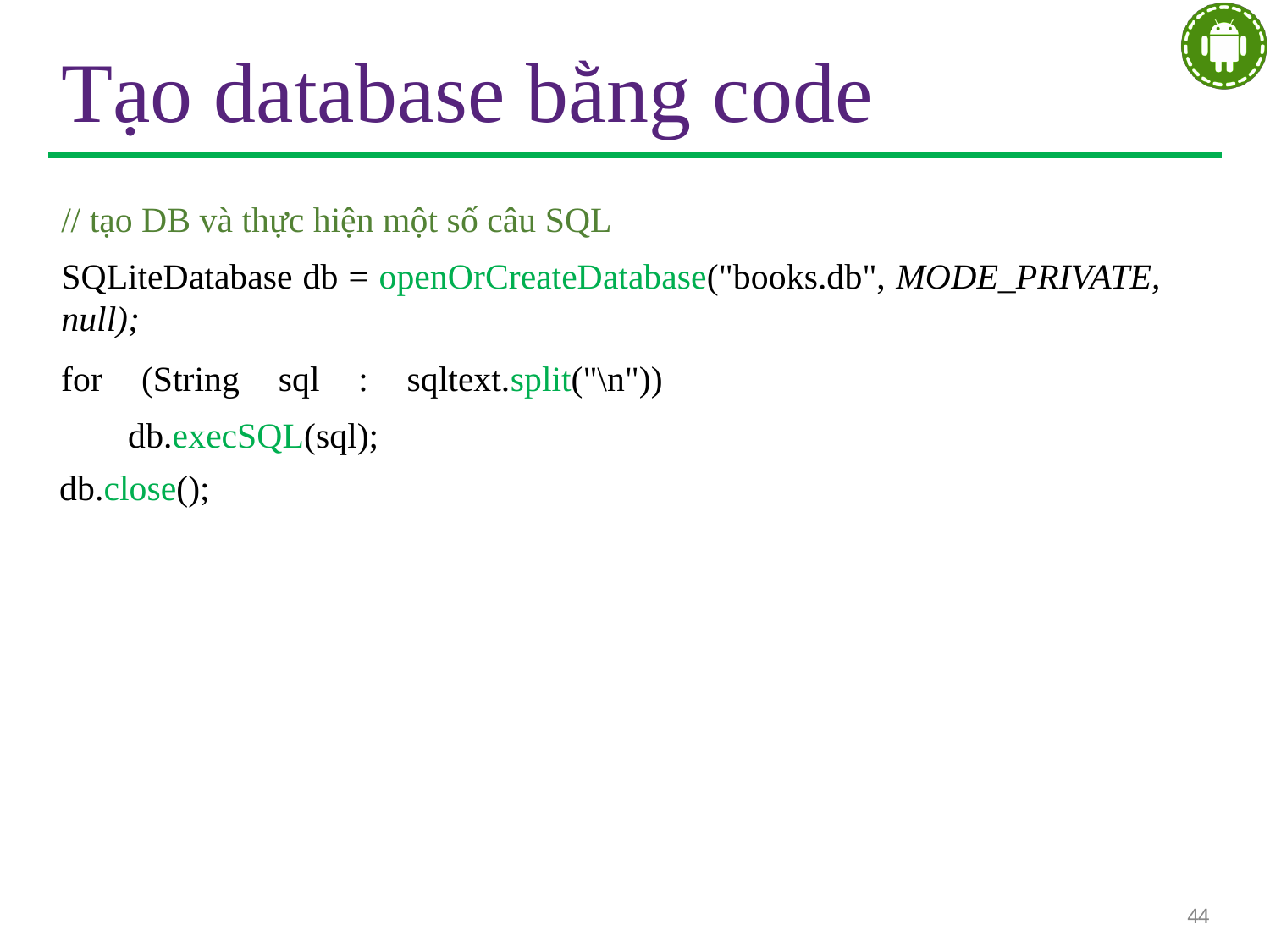

# Tạo database bằng code
// tạo DB và thực hiện một số câu SQL
SQLiteDatabase db = openOrCreateDatabase("books.db", MODE_PRIVATE,  null);
for (String sql : sqltext.split("\n"))  db.execSQL(sql);
db.close();
44